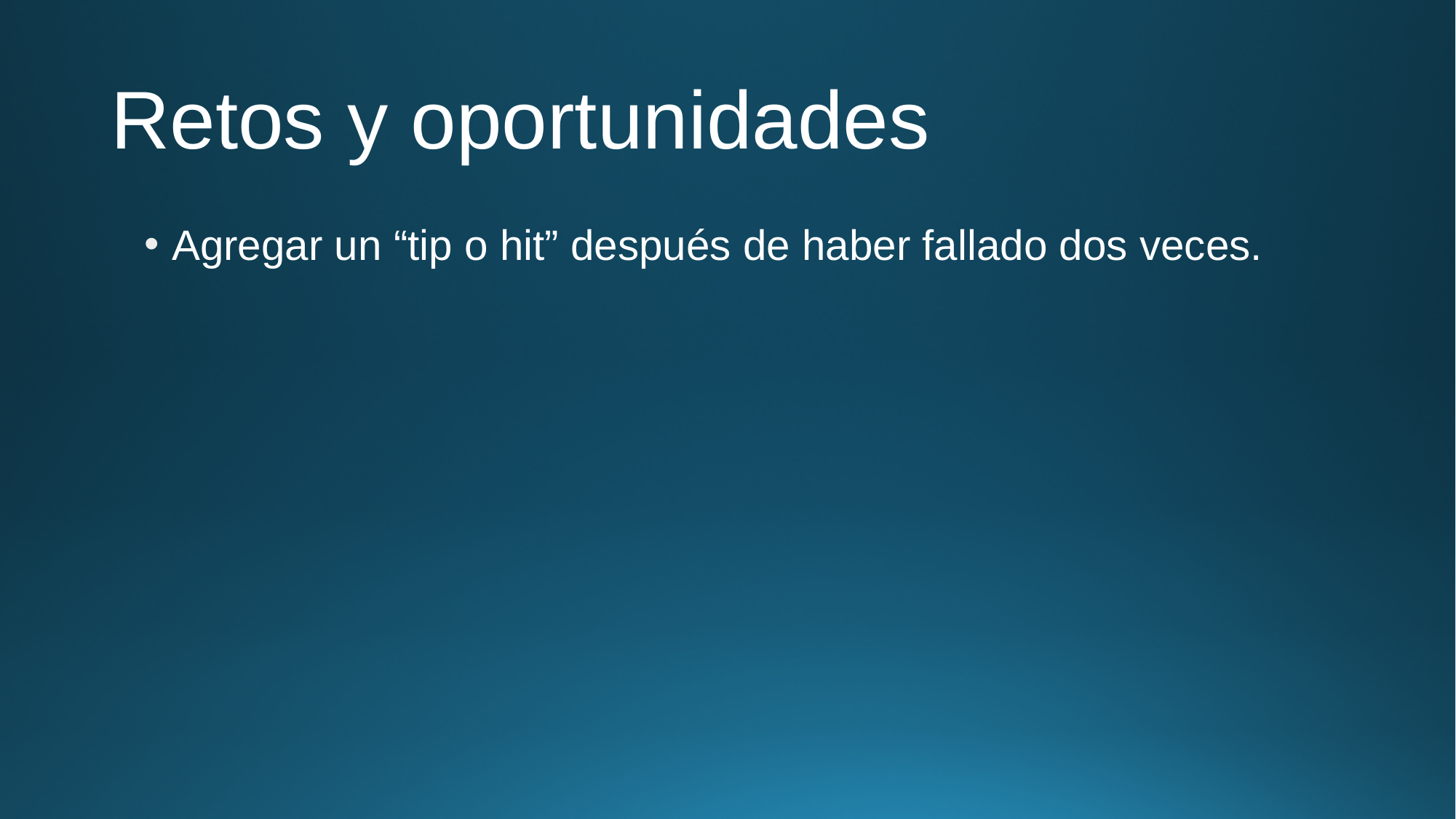

# Retos y oportunidades
Agregar un “tip o hit” después de haber fallado dos veces.